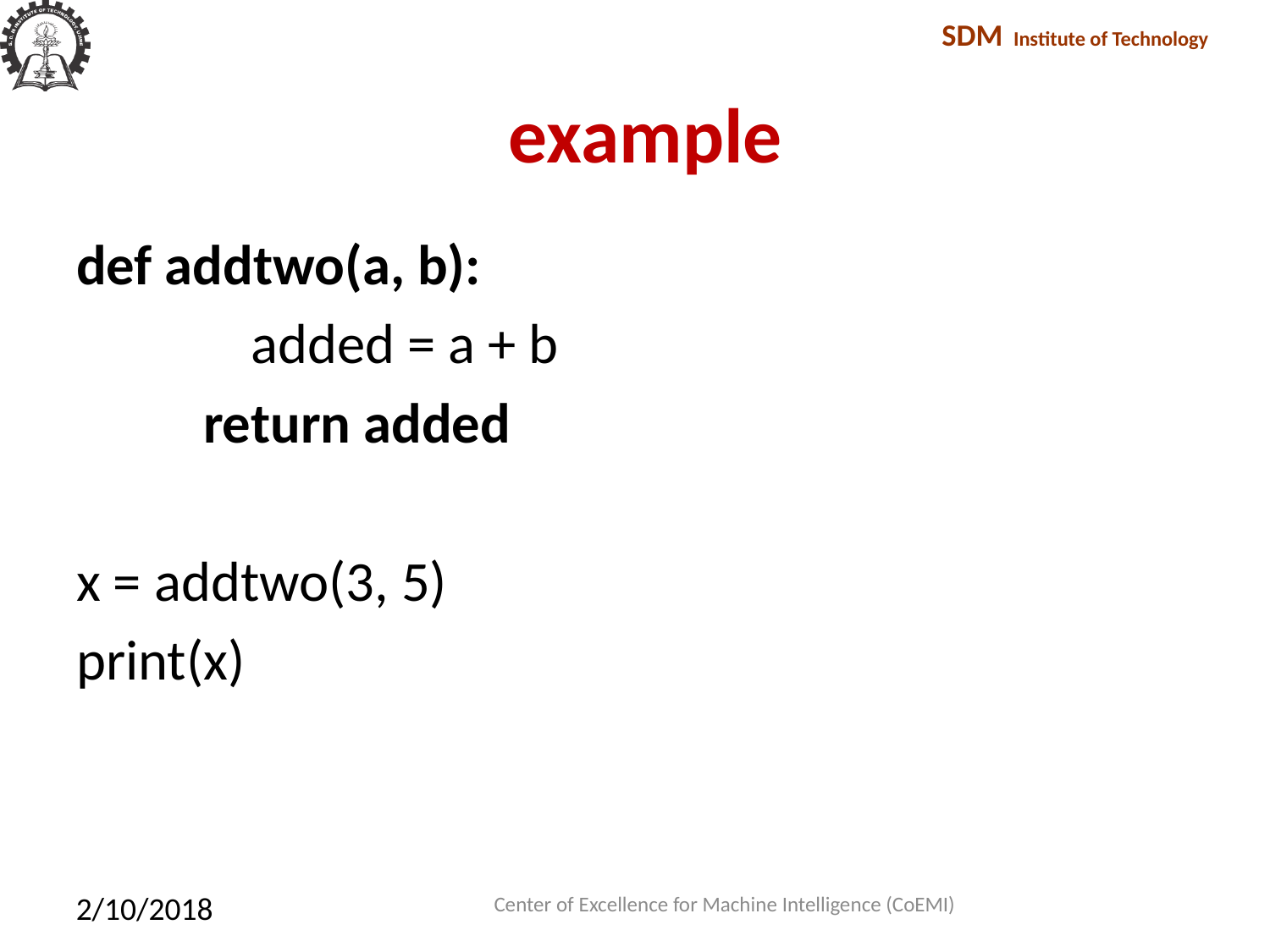

# example
def addtwo(a, b):
		added = a + b
          return added

x = addtwo(3, 5)
print(x)
Center of Excellence for Machine Intelligence (CoEMI)
2/10/2018